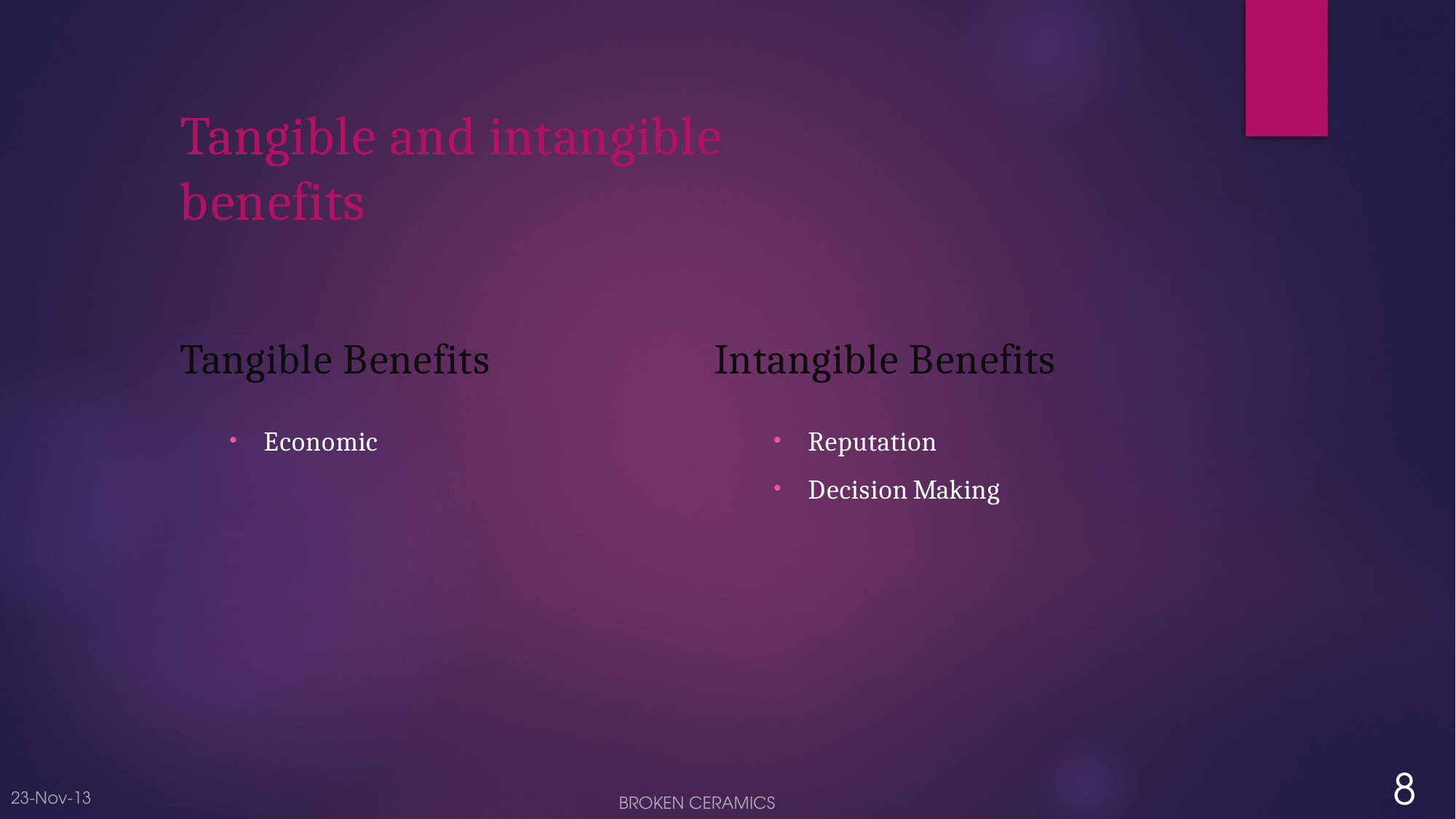

Tangible and intangible benefits
Tangible Benefits
Intangible Benefits

Economic

Reputation
Decision Making

8

23-Nov-13
                                BROKEN CERAMICS